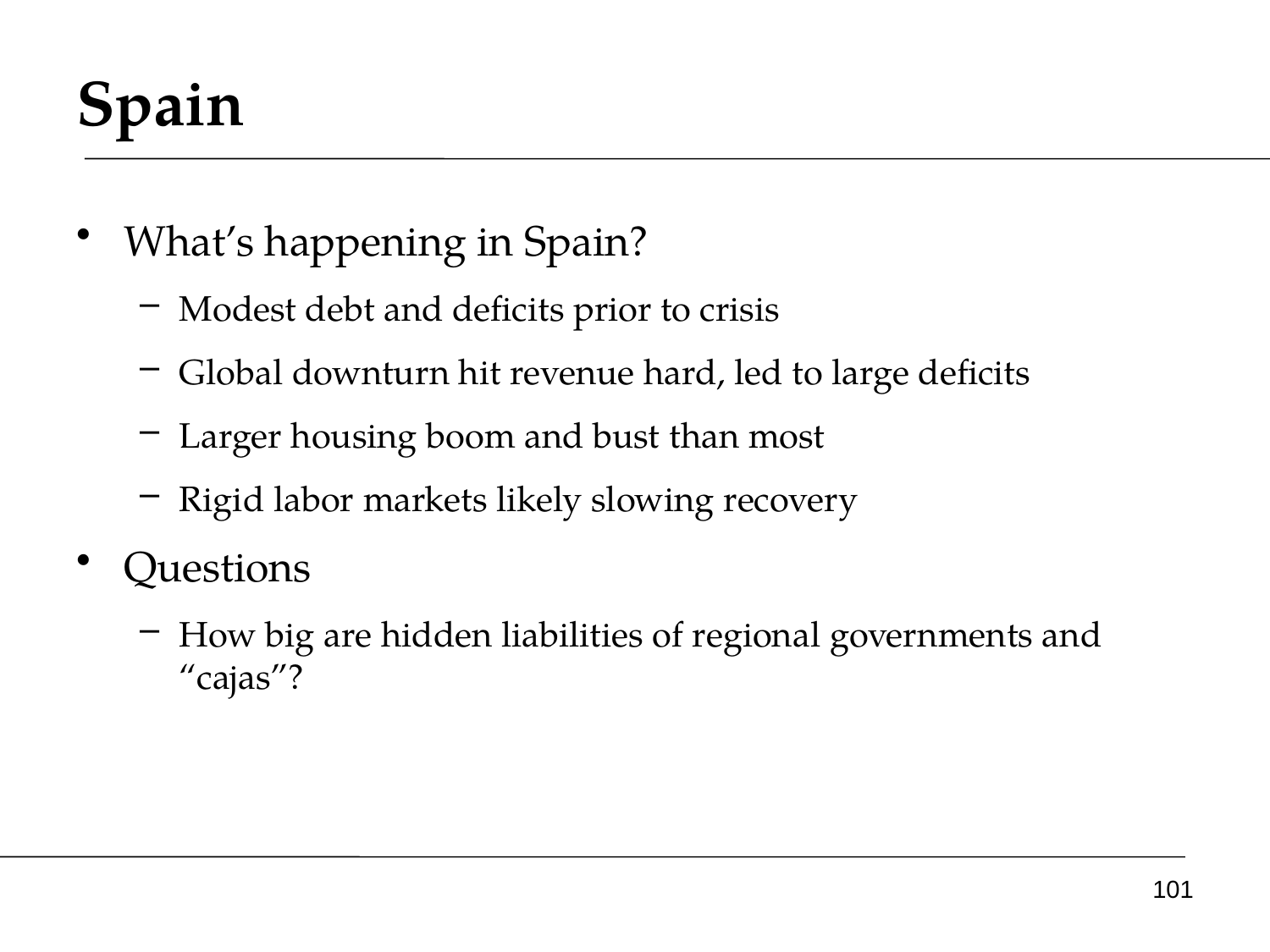

# Spain
What’s happening in Spain?
Modest debt and deficits prior to crisis
Global downturn hit revenue hard, led to large deficits
Larger housing boom and bust than most
Rigid labor markets likely slowing recovery
Questions
How big are hidden liabilities of regional governments and “cajas”?
101